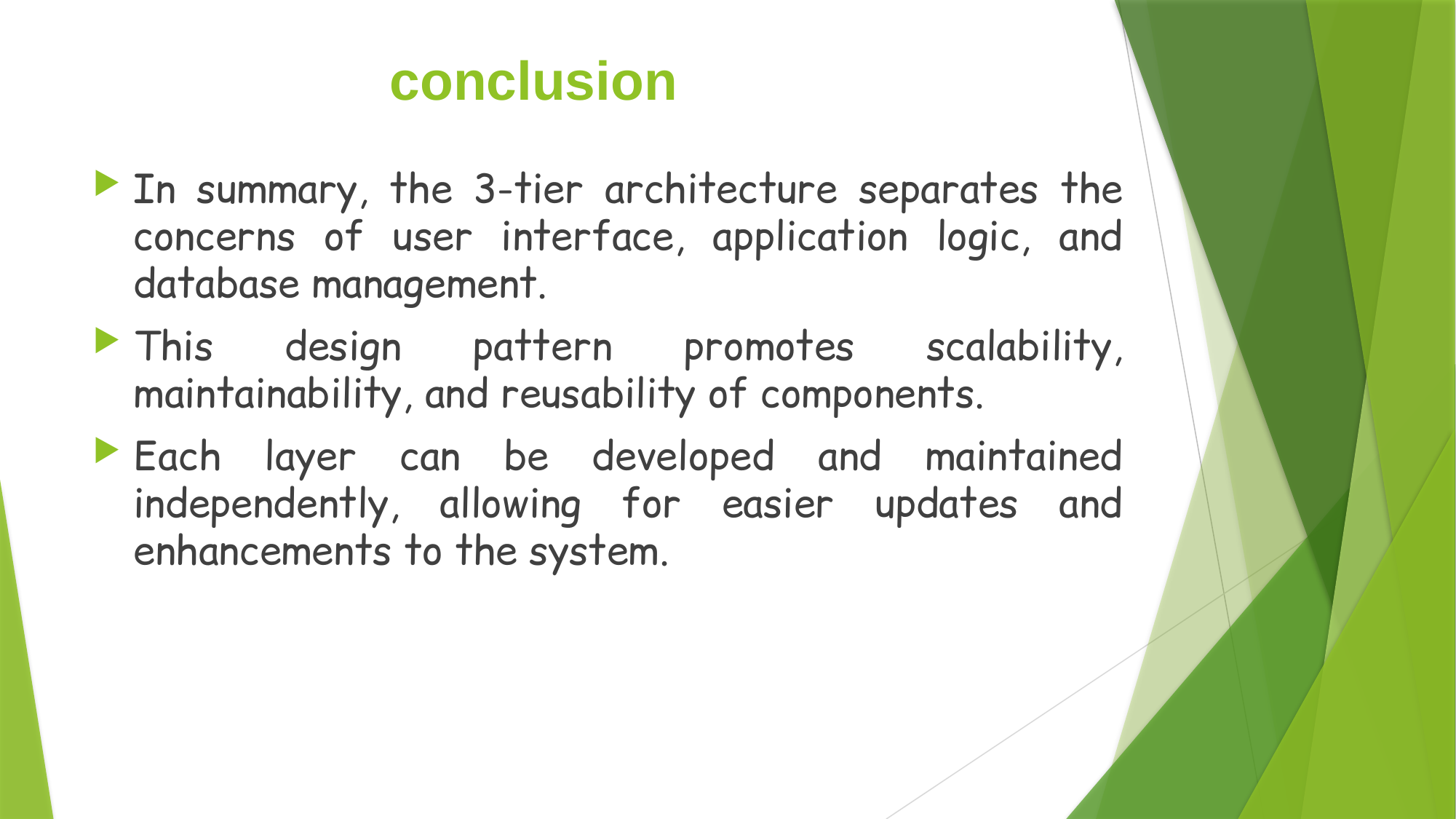

# conclusion
In summary, the 3-tier architecture separates the concerns of user interface, application logic, and database management.
This design pattern promotes scalability, maintainability, and reusability of components.
Each layer can be developed and maintained independently, allowing for easier updates and enhancements to the system.